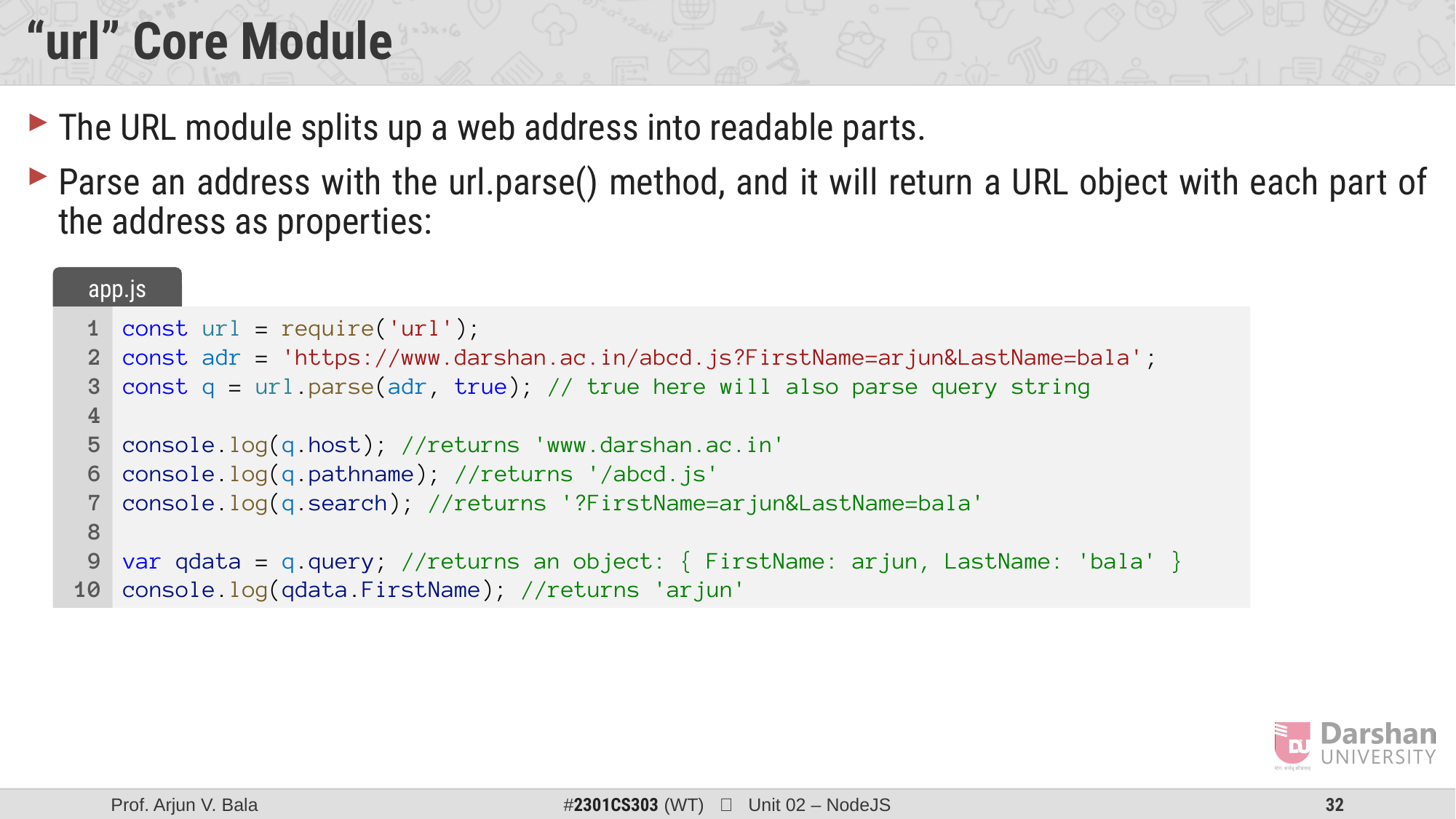

# “url” Core Module
The URL module splits up a web address into readable parts.
Parse an address with the url.parse() method, and it will return a URL object with each part of the address as properties:
app.js
1
2
3
4
5
6
7
8
9
10
const url = require('url');
const adr = 'https://www.darshan.ac.in/abcd.js?FirstName=arjun&LastName=bala';
const q = url.parse(adr, true); // true here will also parse query string
console.log(q.host); //returns 'www.darshan.ac.in'
console.log(q.pathname); //returns '/abcd.js'
console.log(q.search); //returns '?FirstName=arjun&LastName=bala'
var qdata = q.query; //returns an object: { FirstName: arjun, LastName: 'bala' }
console.log(qdata.FirstName); //returns 'arjun'